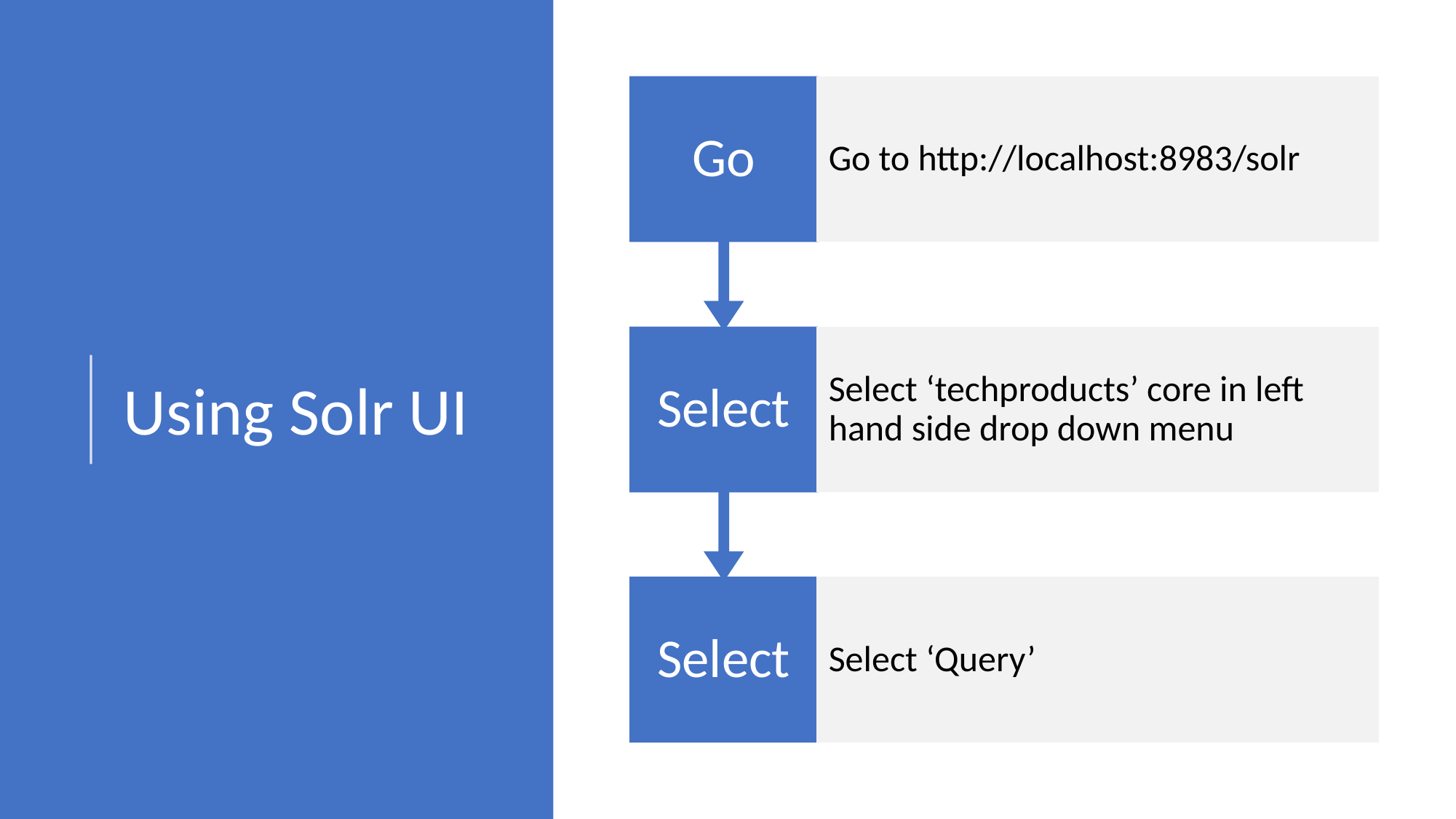

Select
Select ‘Query’
Select
Select ‘techproducts’ core in left hand side drop down menu
Go
Go to http://localhost:8983/solr
# Using Solr UI